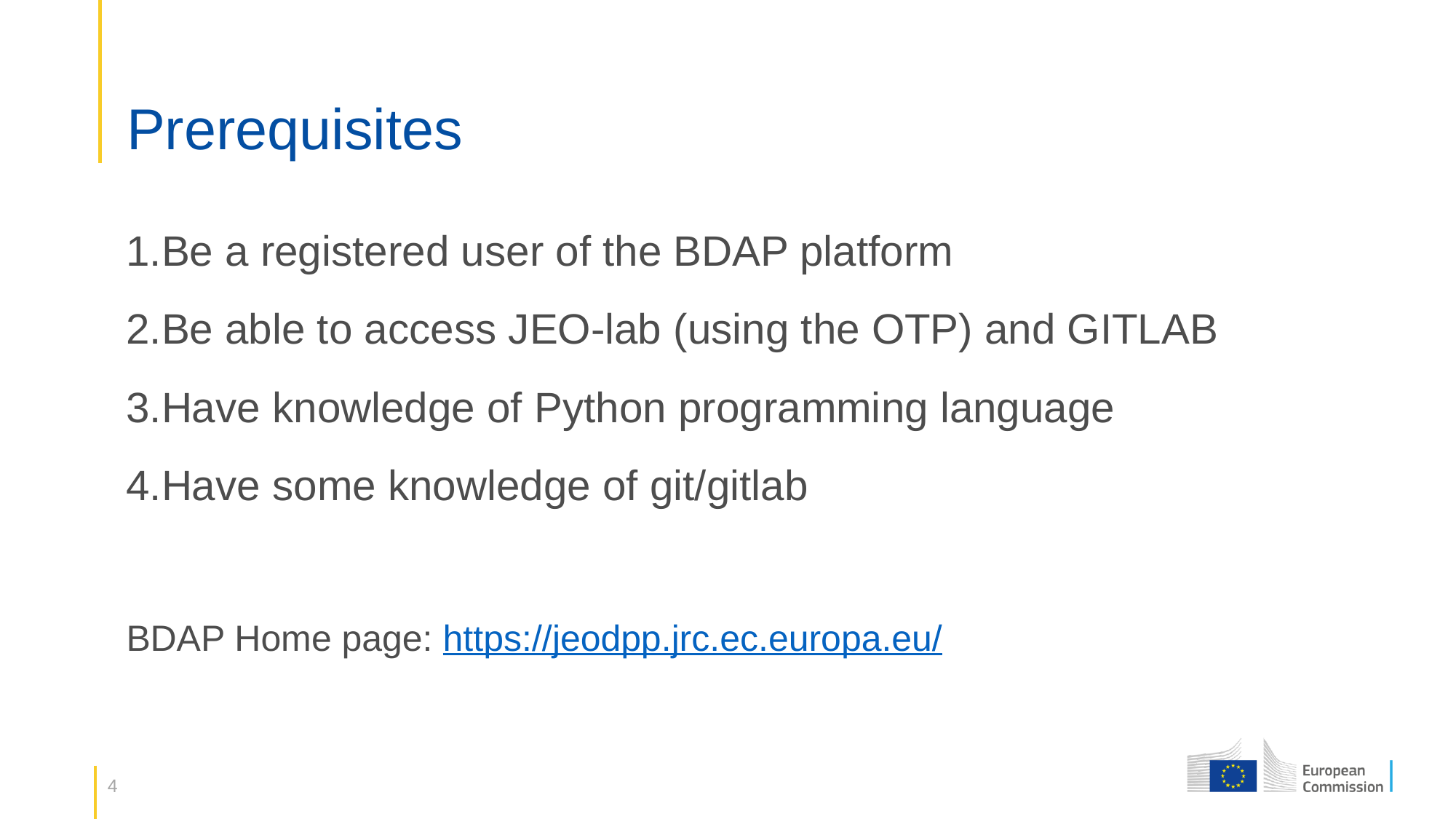

# Prerequisites
Be a registered user of the BDAP platform
Be able to access JEO-lab (using the OTP) and GITLAB
Have knowledge of Python programming language
Have some knowledge of git/gitlab

BDAP Home page: https://jeodpp.jrc.ec.europa.eu/